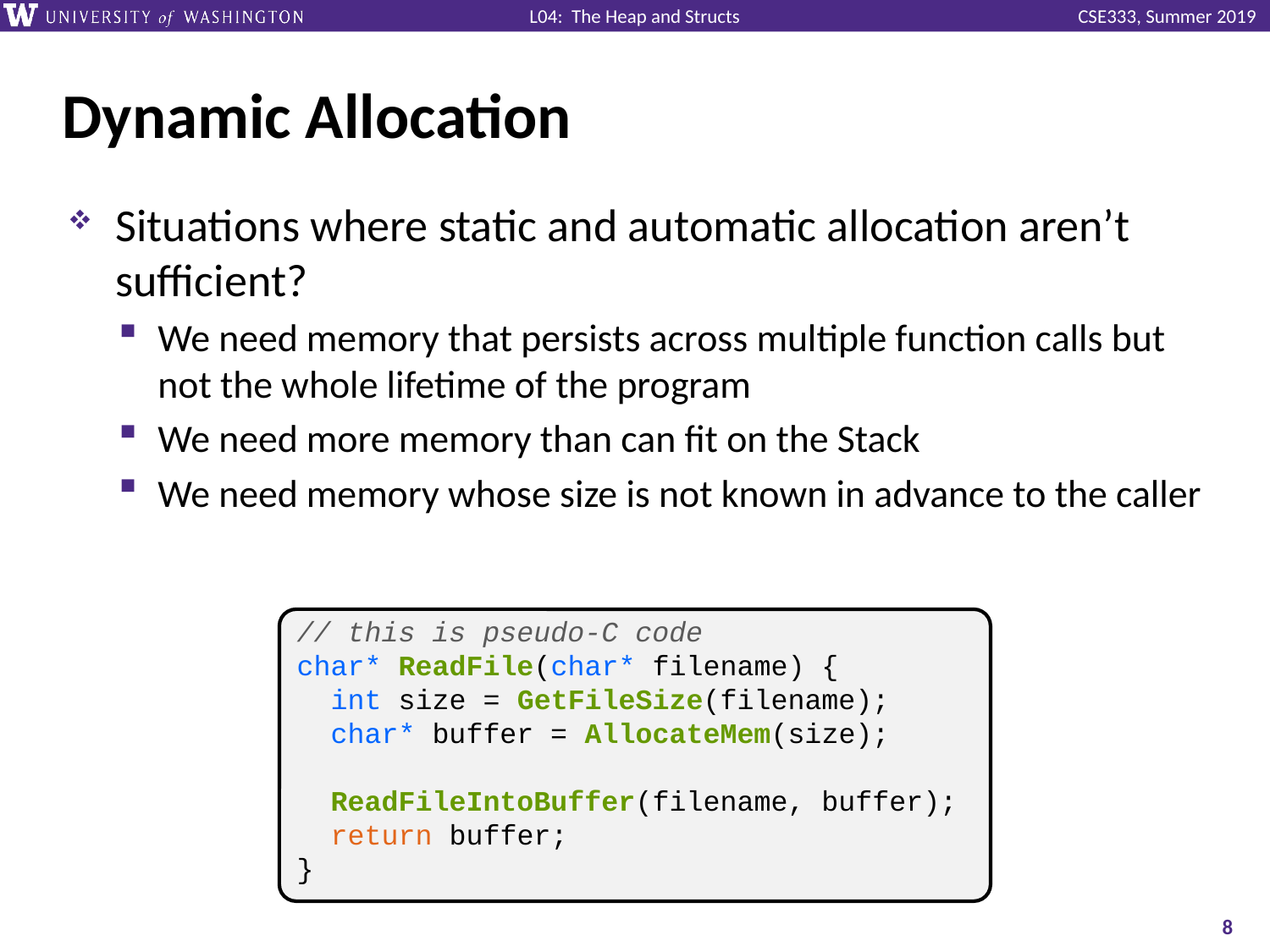

# Dynamic Allocation
Situations where static and automatic allocation aren’t sufficient?
We need memory that persists across multiple function calls but not the whole lifetime of the program
We need more memory than can fit on the Stack
We need memory whose size is not known in advance to the caller
// this is pseudo-C code
char* ReadFile(char* filename) {
  int size = GetFileSize(filename);
  char* buffer = AllocateMem(size);

  ReadFileIntoBuffer(filename, buffer);
  return buffer;
}
8